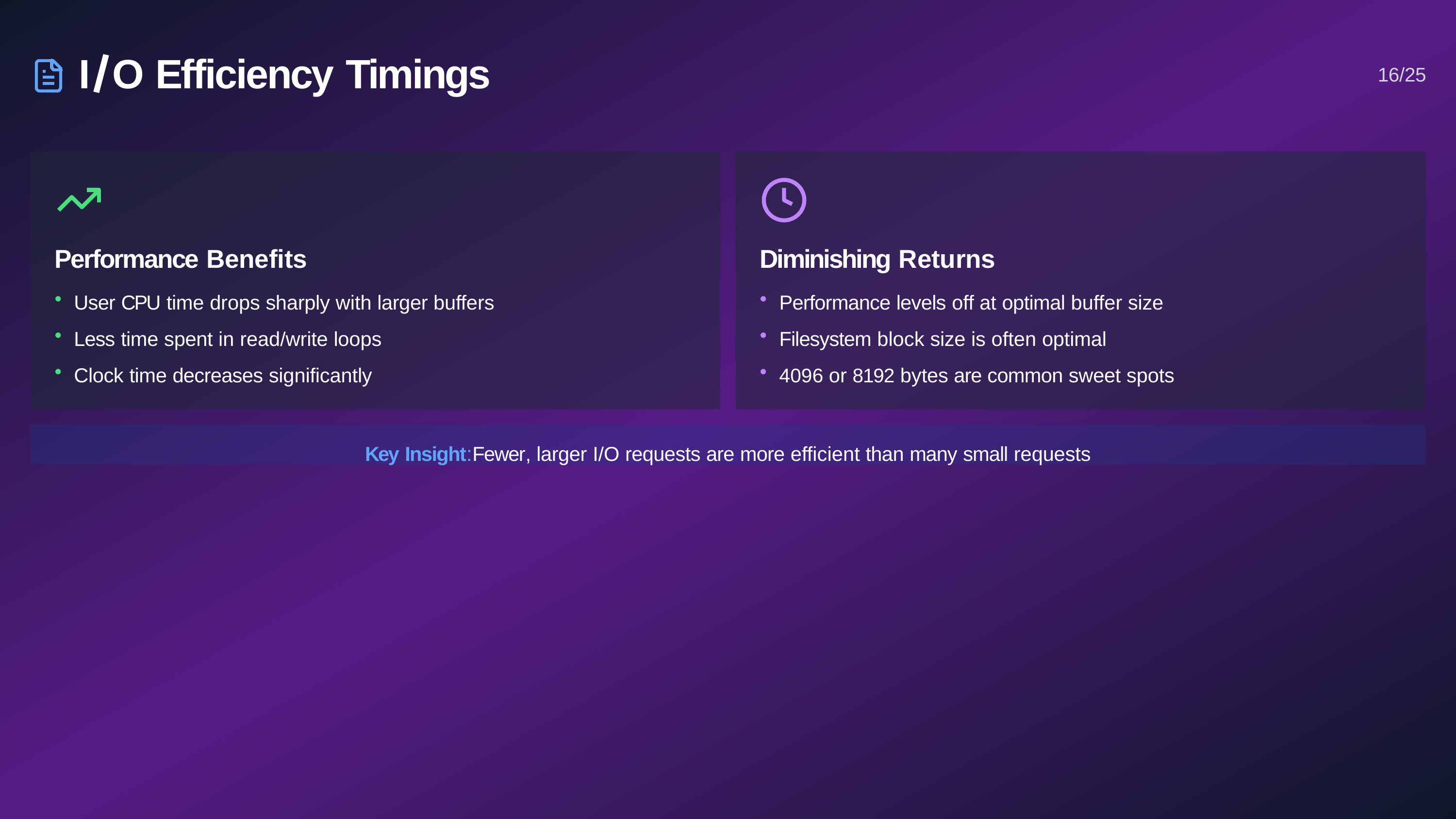

# I/O Efficiency Timings
16/25

Performance Benefits
User CPU time drops sharply with larger buffers
Less time spent in read/write loops
Clock time decreases significantly

Diminishing Returns
Performance levels off at optimal buffer size
Filesystem block size is often optimal
4096 or 8192 bytes are common sweet spots
Key Insight:Fewer, larger I/O requests are more efficient than many small requests